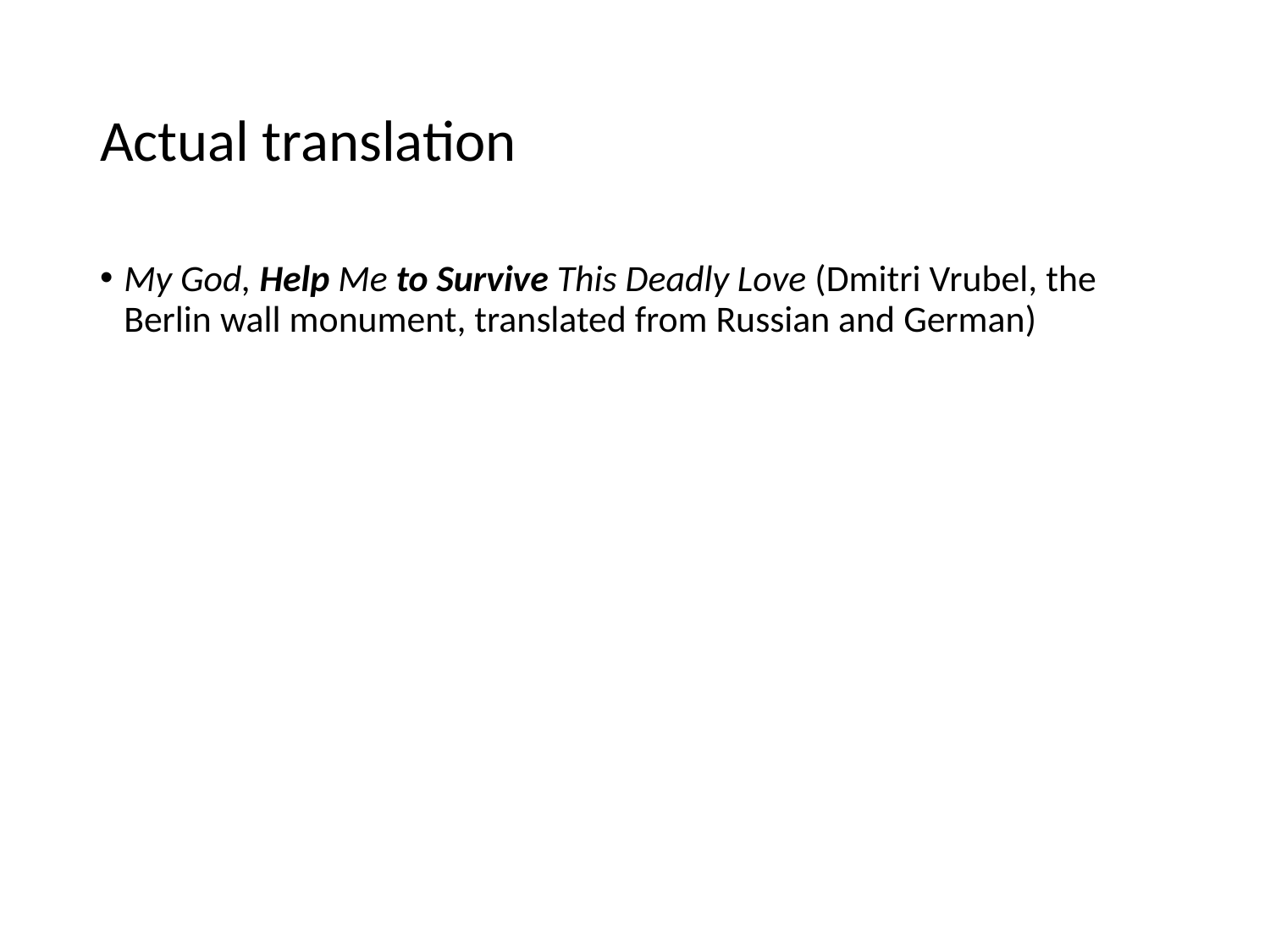

# Actual translation
My God, Help Me to Survive This Deadly Love (Dmitri Vrubel, the Berlin wall monument, translated from Russian and German)